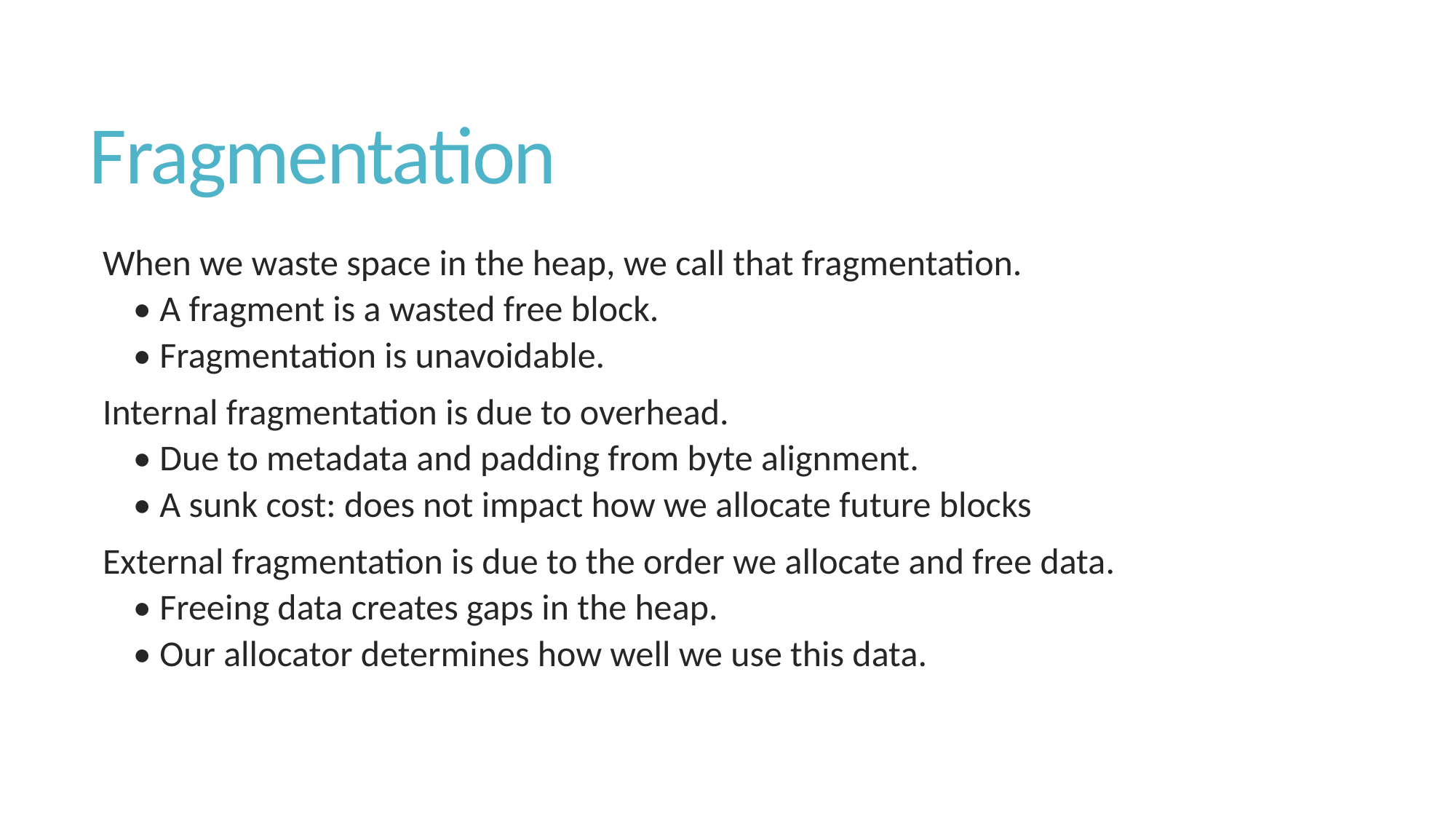

# Fragmentation
When we waste space in the heap, we call that fragmentation.
• A fragment is a wasted free block.
• Fragmentation is unavoidable.
Internal fragmentation is due to overhead.
• Due to metadata and padding from byte alignment.
• A sunk cost: does not impact how we allocate future blocks
External fragmentation is due to the order we allocate and free data.
• Freeing data creates gaps in the heap.
• Our allocator determines how well we use this data.